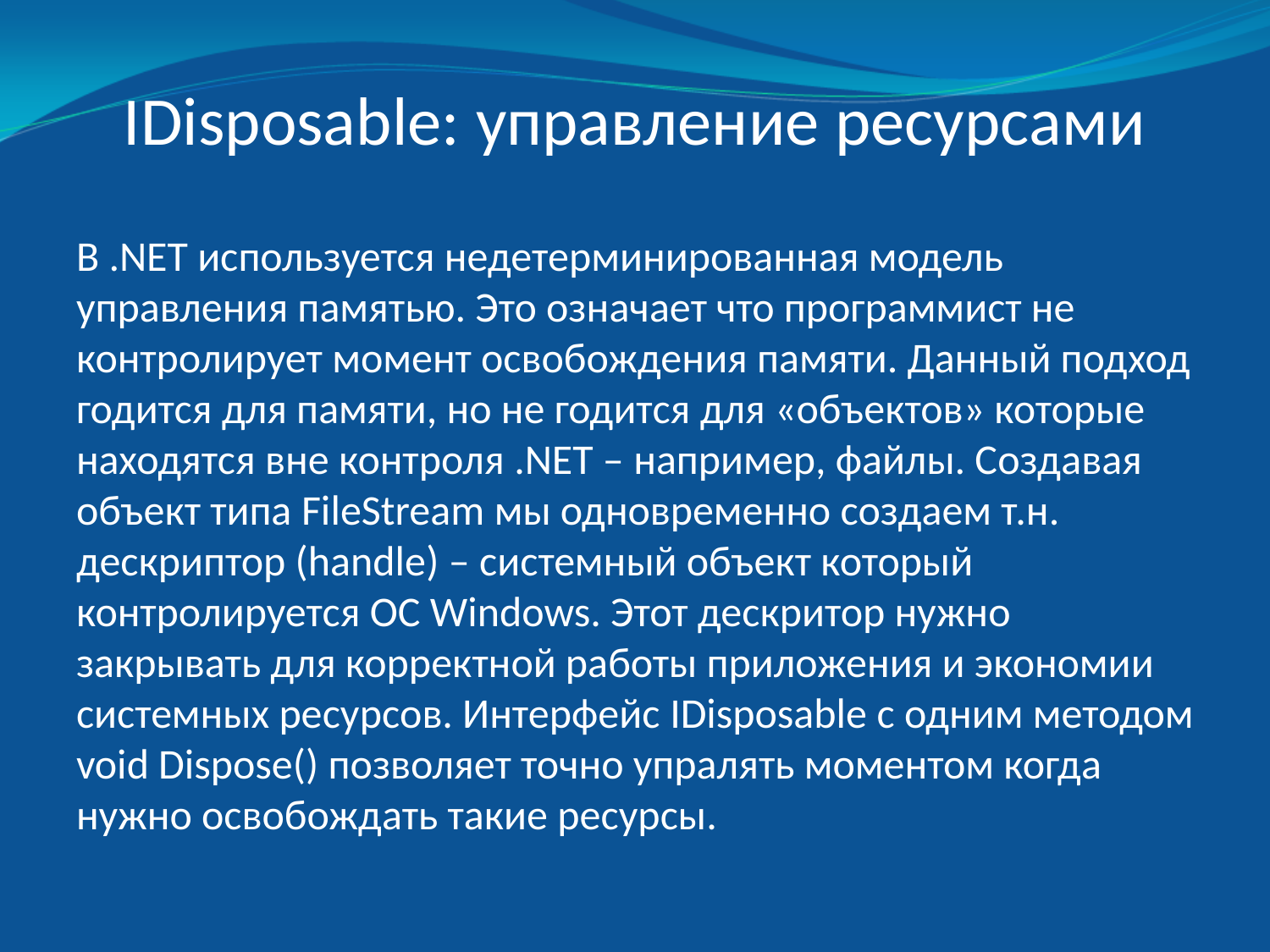

# IDisposable: управление ресурсами
В .NET используется недетерминированная модель управления памятью. Это означает что программист не контролирует момент освобождения памяти. Данный подход годится для памяти, но не годится для «объектов» которые находятся вне контроля .NET – например, файлы. Создавая объект типа FileStream мы одновременно создаем т.н. дескриптор (handle) – системный объект который контролируется ОС Windows. Этот дескритор нужно закрывать для корректной работы приложения и экономии системных ресурсов. Интерфейс IDisposable с одним методом void Dispose() позволяет точно упралять моментом когда нужно освобождать такие ресурсы.